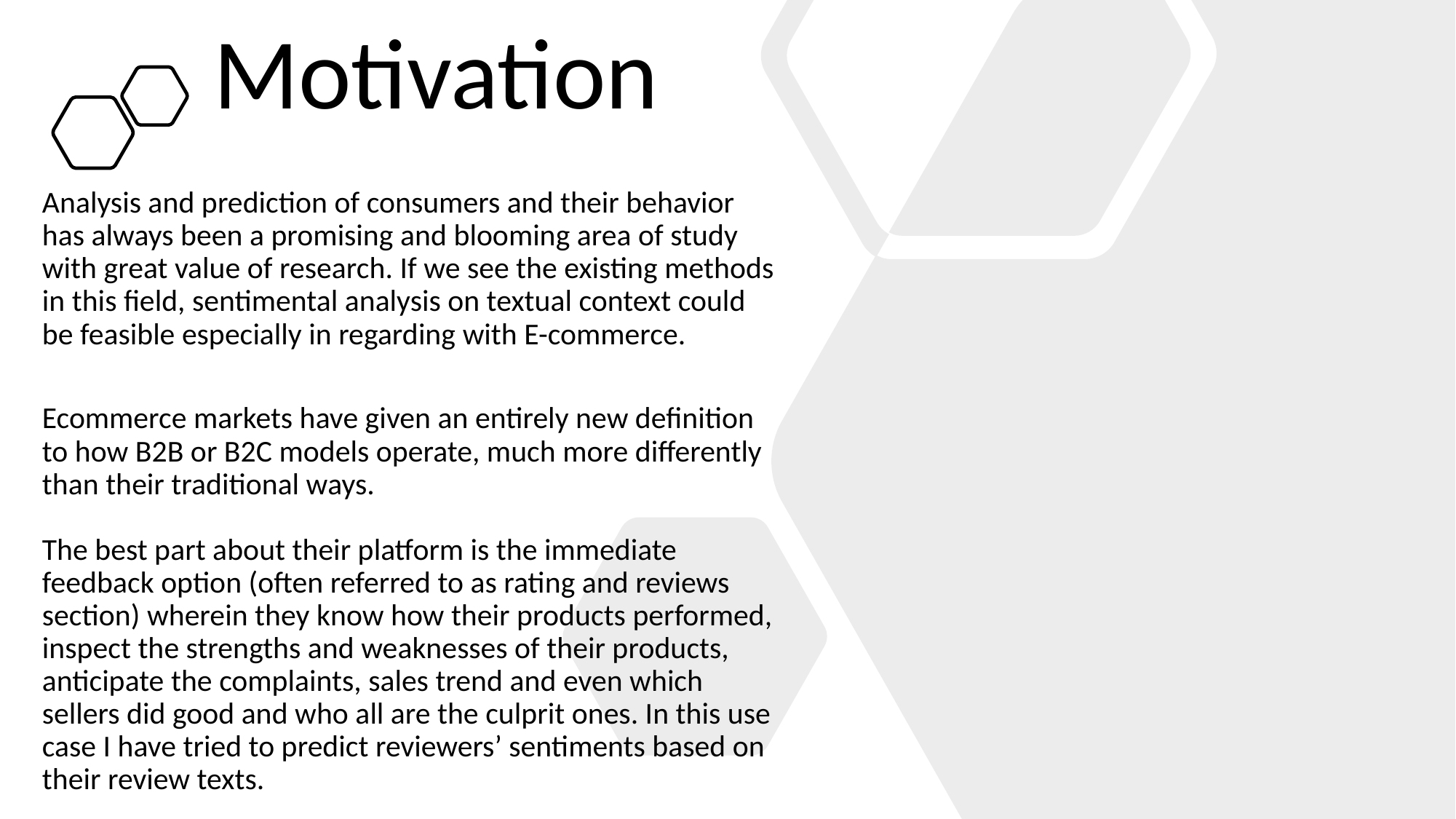

# Motivation
Analysis and prediction of consumers and their behavior has always been a promising and blooming area of study with great value of research. If we see the existing methods in this field, sentimental analysis on textual context could be feasible especially in regarding with E-commerce.
Ecommerce markets have given an entirely new definition to how B2B or B2C models operate, much more differently than their traditional ways.
The best part about their platform is the immediate feedback option (often referred to as rating and reviews section) wherein they know how their products performed, inspect the strengths and weaknesses of their products, anticipate the complaints, sales trend and even which sellers did good and who all are the culprit ones. In this use case I have tried to predict reviewers’ sentiments based on their review texts.